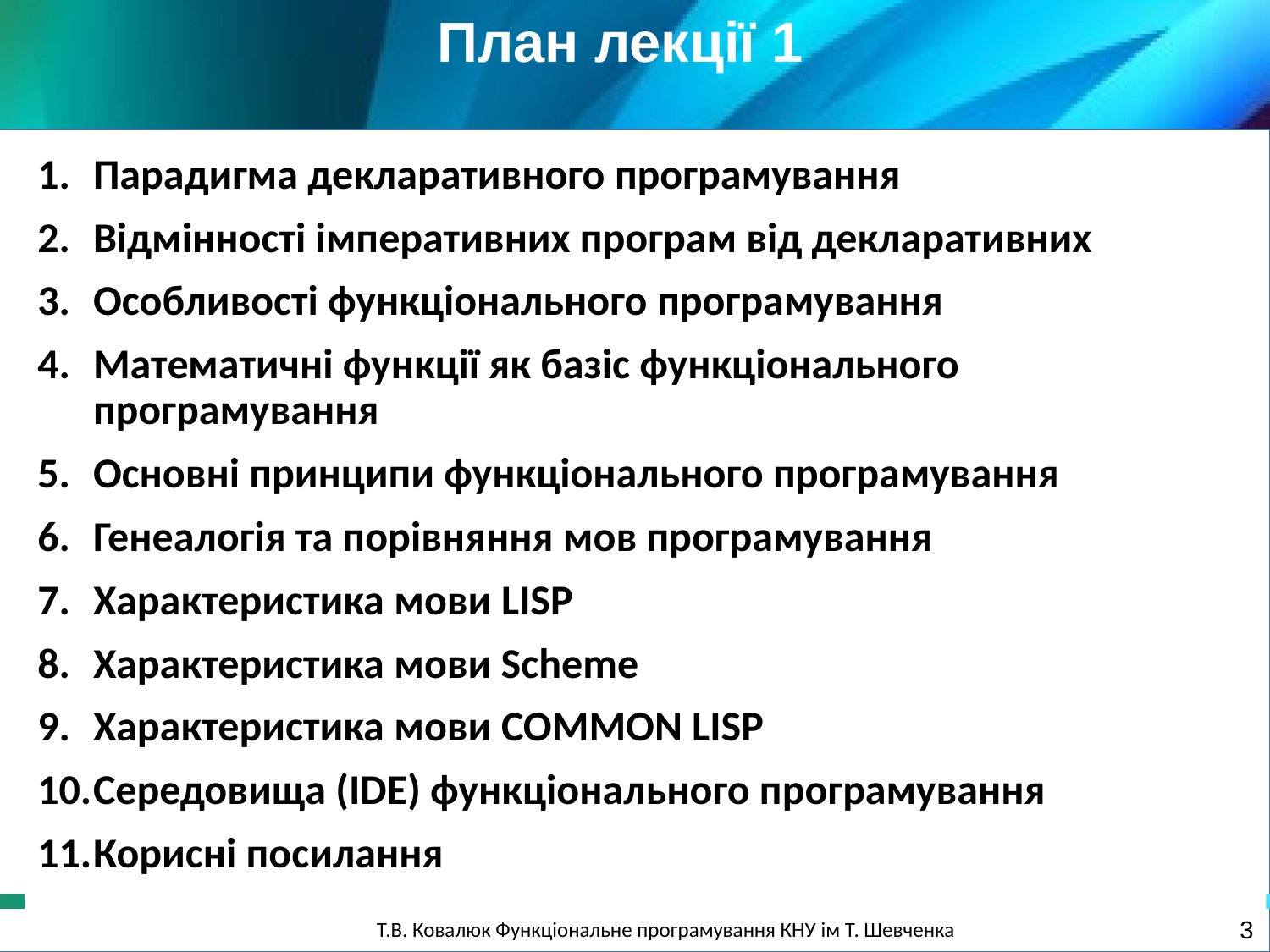

План лекції 1
Парадигма декларативного програмування
Відмінності імперативних програм від декларативних
Особливості функціонального програмування
Математичні функції як базіс функціонального програмування
Основні принципи функціонального програмування
Генеалогія та порівняння мов програмування
Характеристика мови LISP
Характеристика мови Scheme
Характеристика мови COMMON LISP
Середовища (IDE) функціонального програмування
Корисні посилання

3